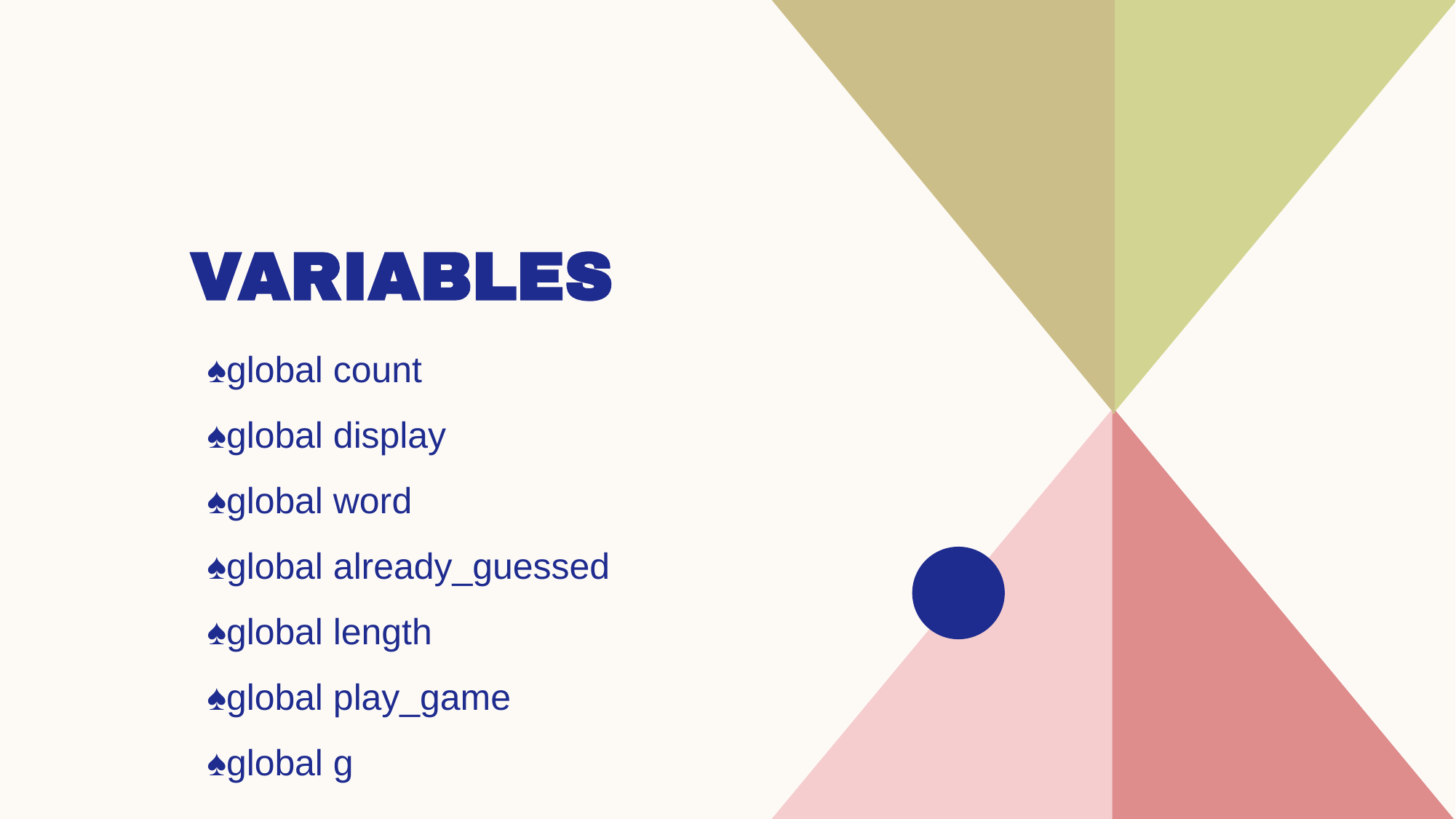

# VARIABLES
    ♠️global count
    ♠️global display
    ♠️global word
    ♠️global already_guessed
    ♠️global length
    ♠️global play_game
    ♠️global g